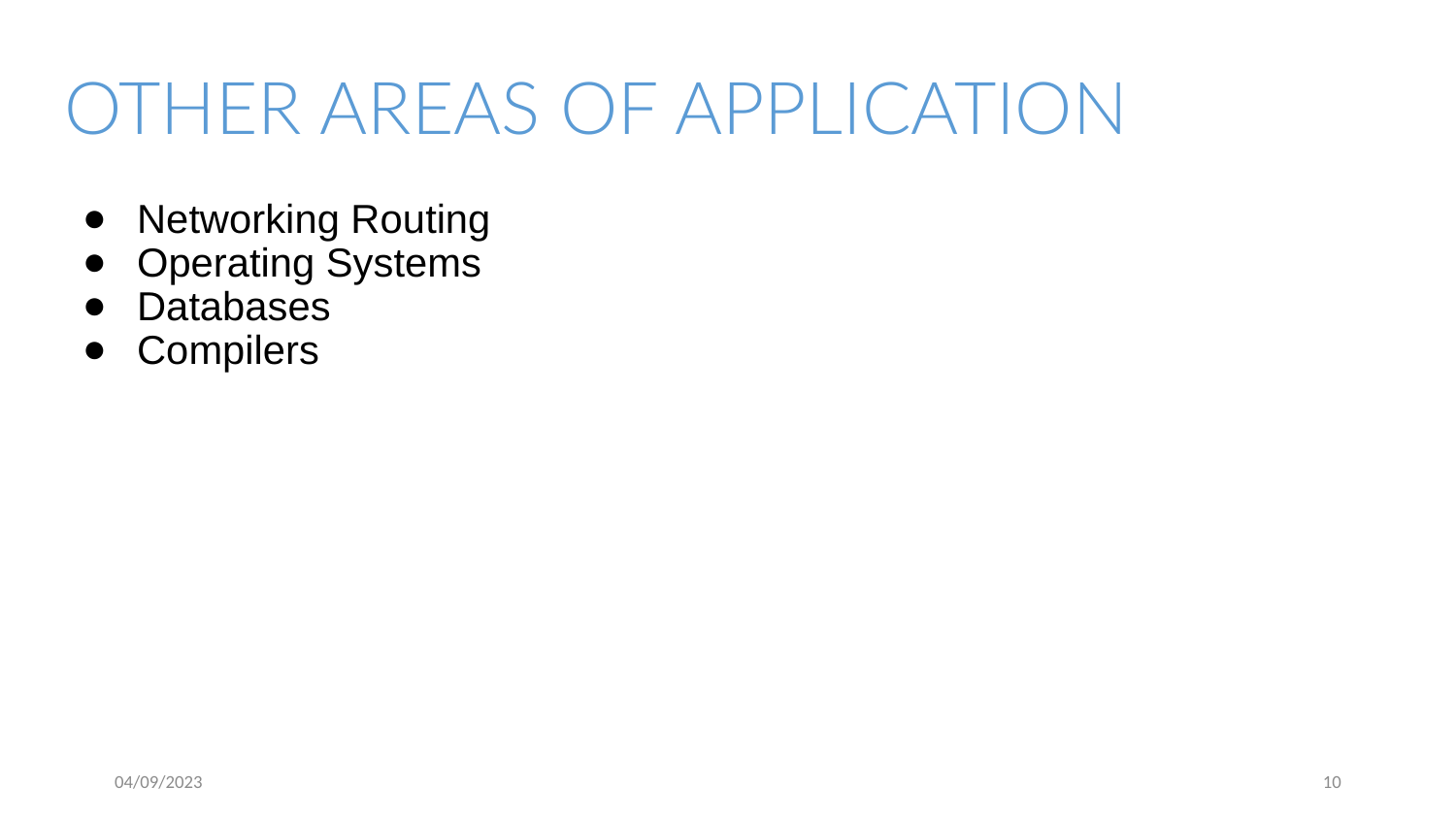

# OTHER AREAS OF APPLICATION
Networking Routing
Operating Systems
Databases
Compilers

04/09/2023
10